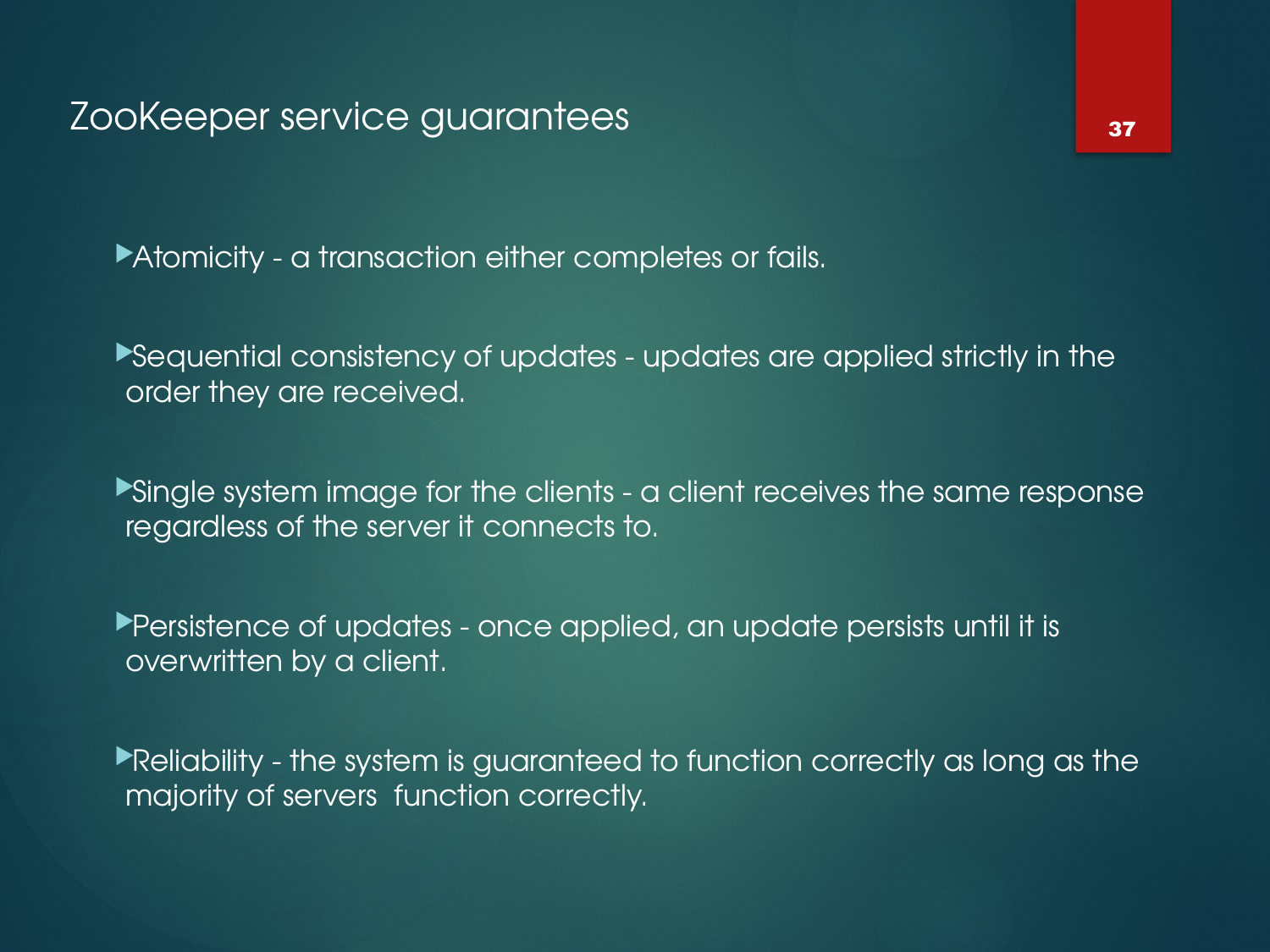

37
# ZooKeeper service guarantees

Atomicity - a transaction either completes or fails.

Sequential consistency of updates - updates are applied strictly in the order they are received.

Single system image for the clients - a client receives the same response regardless of the server it connects to.

Persistence of updates - once applied, an update persists until it is overwritten by a client.

Reliability - the system is guaranteed to function correctly as long as the majority of servers  function correctly.